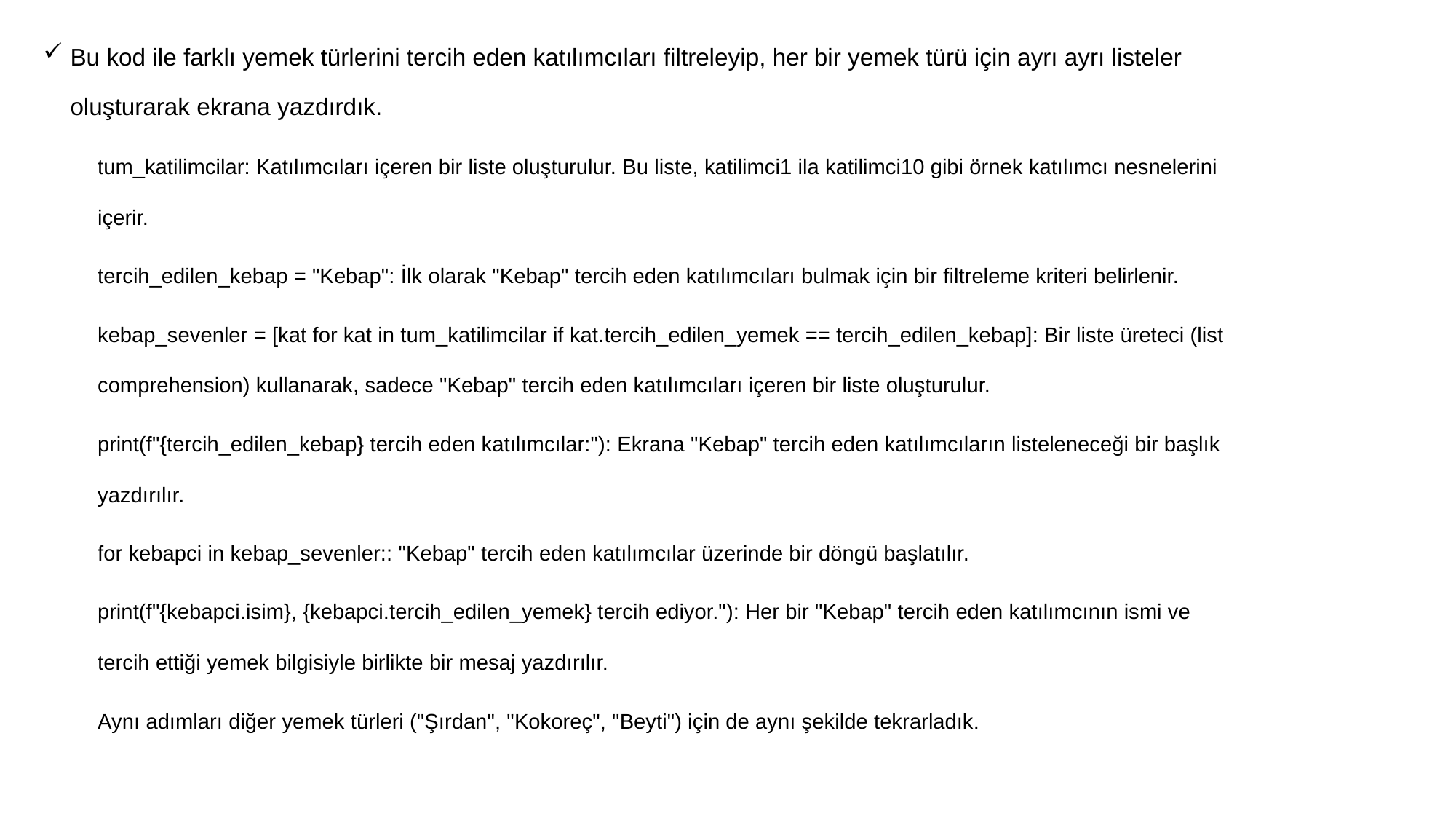

Bu kod ile farklı yemek türlerini tercih eden katılımcıları filtreleyip, her bir yemek türü için ayrı ayrı listeler oluşturarak ekrana yazdırdık.
tum_katilimcilar: Katılımcıları içeren bir liste oluşturulur. Bu liste, katilimci1 ila katilimci10 gibi örnek katılımcı nesnelerini içerir.
tercih_edilen_kebap = "Kebap": İlk olarak "Kebap" tercih eden katılımcıları bulmak için bir filtreleme kriteri belirlenir.
kebap_sevenler = [kat for kat in tum_katilimcilar if kat.tercih_edilen_yemek == tercih_edilen_kebap]: Bir liste üreteci (list comprehension) kullanarak, sadece "Kebap" tercih eden katılımcıları içeren bir liste oluşturulur.
print(f"{tercih_edilen_kebap} tercih eden katılımcılar:"): Ekrana "Kebap" tercih eden katılımcıların listeleneceği bir başlık yazdırılır.
for kebapci in kebap_sevenler:: "Kebap" tercih eden katılımcılar üzerinde bir döngü başlatılır.
print(f"{kebapci.isim}, {kebapci.tercih_edilen_yemek} tercih ediyor."): Her bir "Kebap" tercih eden katılımcının ismi ve tercih ettiği yemek bilgisiyle birlikte bir mesaj yazdırılır.
Aynı adımları diğer yemek türleri ("Şırdan", "Kokoreç", "Beyti") için de aynı şekilde tekrarladık.
17
Gizem Aygün Y230240086